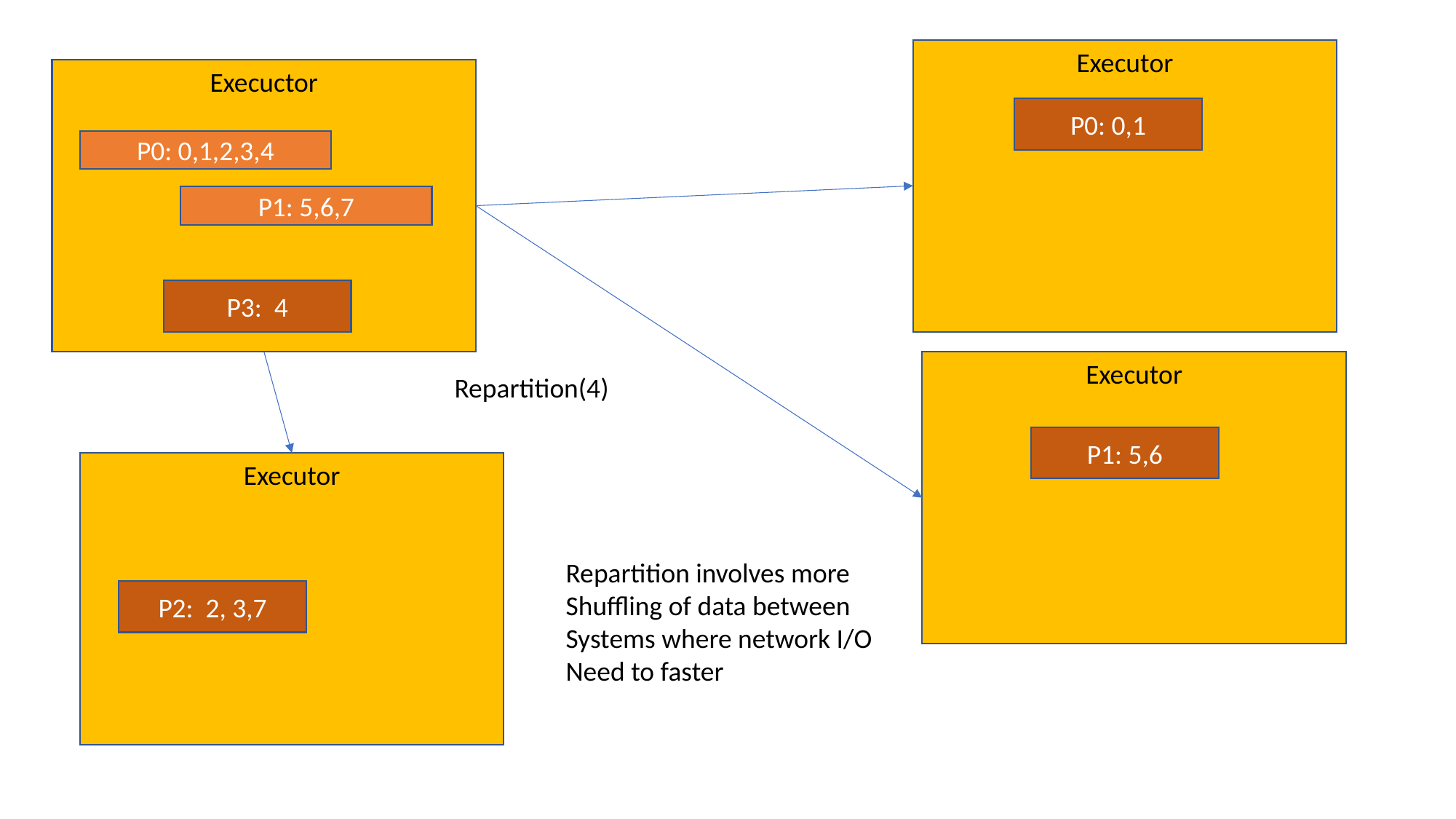

Executor
Execuctor
P0: 0,1
P0: 0,1,2,3,4
P1: 5,6,7
P3:  4
Executor
Repartition(4)
P1: 5,6
Executor
Repartition involves more
Shuffling of data between
Systems where network I/O
Need to faster
P2:  2, 3,7